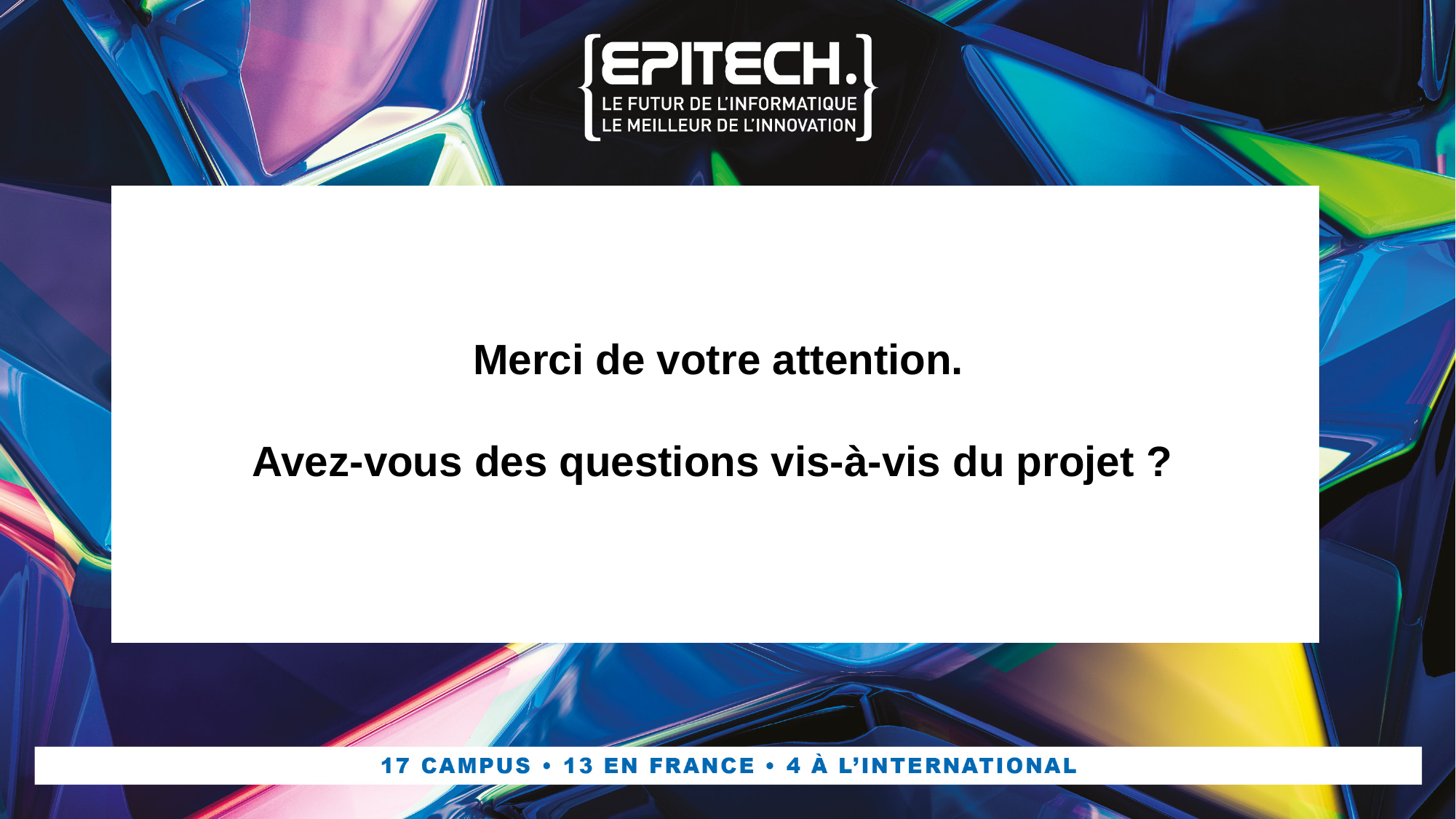

Merci de votre attention.

Avez-vous des questions vis-à-vis du projet ?